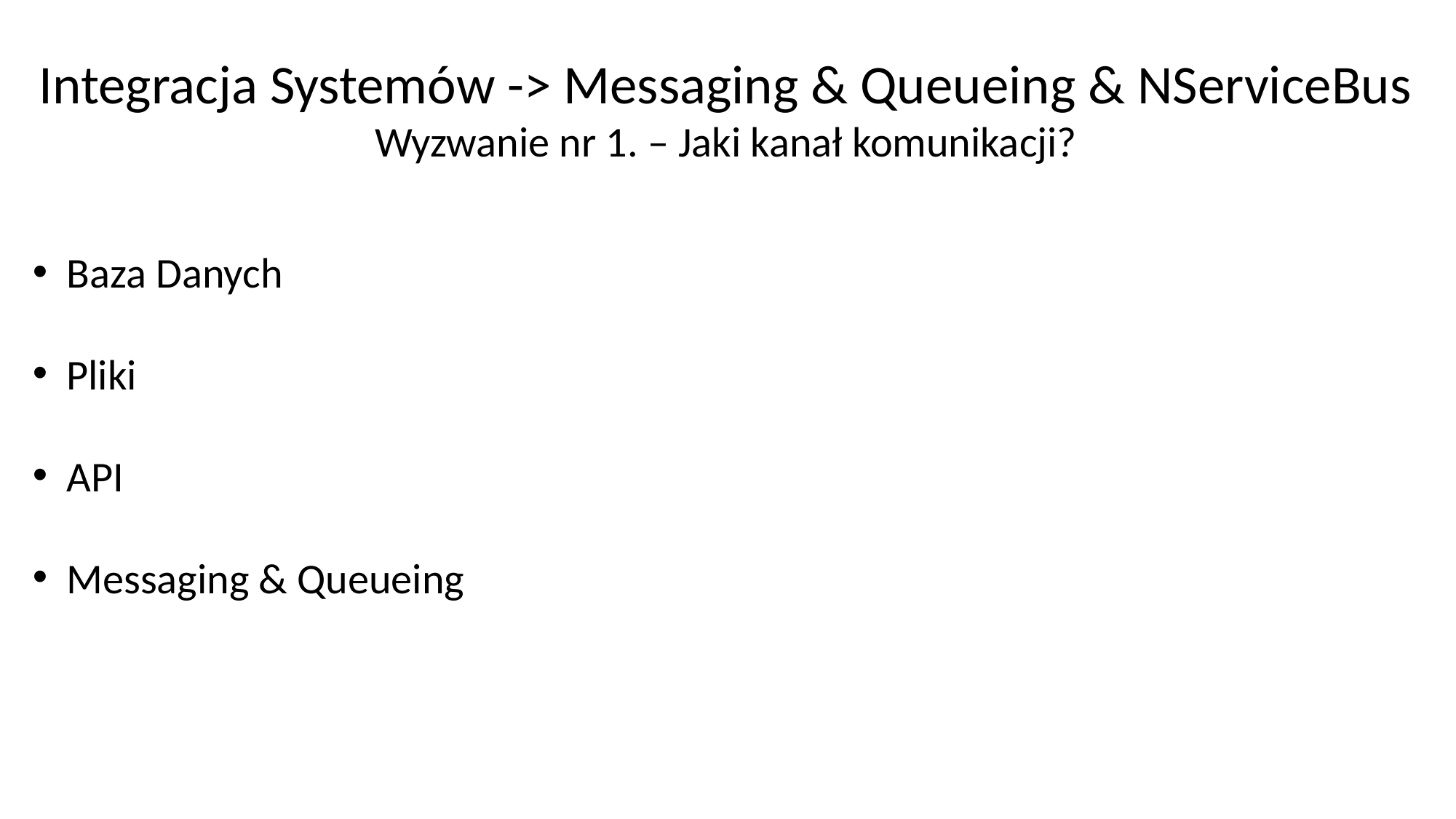

Integracja Systemów -> Messaging & Queueing & NServiceBus
Wyzwanie nr 1. – Jaki kanał komunikacji?
Baza Danych

Pliki

API

Messaging & Queueing